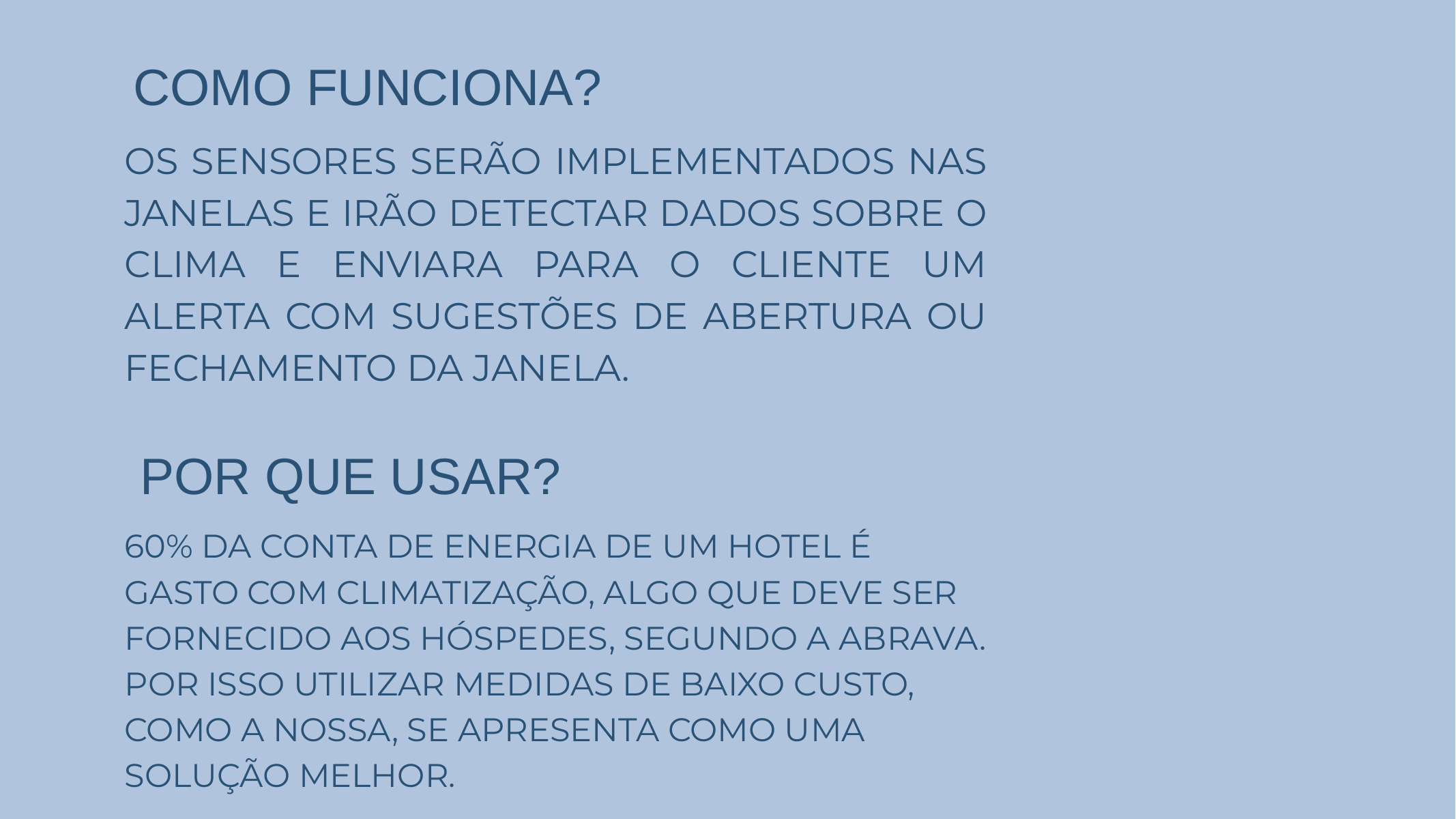

COMO FUNCIONA?
OS SENSORES SERÃO IMPLEMENTADOS NAS JANELAS E IRÃO DETECTAR DADOS SOBRE O CLIMA E ENVIARA PARA O CLIENTE UM ALERTA COM SUGESTÕES DE ABERTURA OU FECHAMENTO DA JANELA.
POR QUE USAR?
60% DA CONTA DE ENERGIA DE UM HOTEL É GASTO COM CLIMATIZAÇÃO, ALGO QUE DEVE SER FORNECIDO AOS HÓSPEDES, SEGUNDO A ABRAVA. POR ISSO UTILIZAR MEDIDAS DE BAIXO CUSTO, COMO A NOSSA, SE APRESENTA COMO UMA SOLUÇÃO MELHOR.